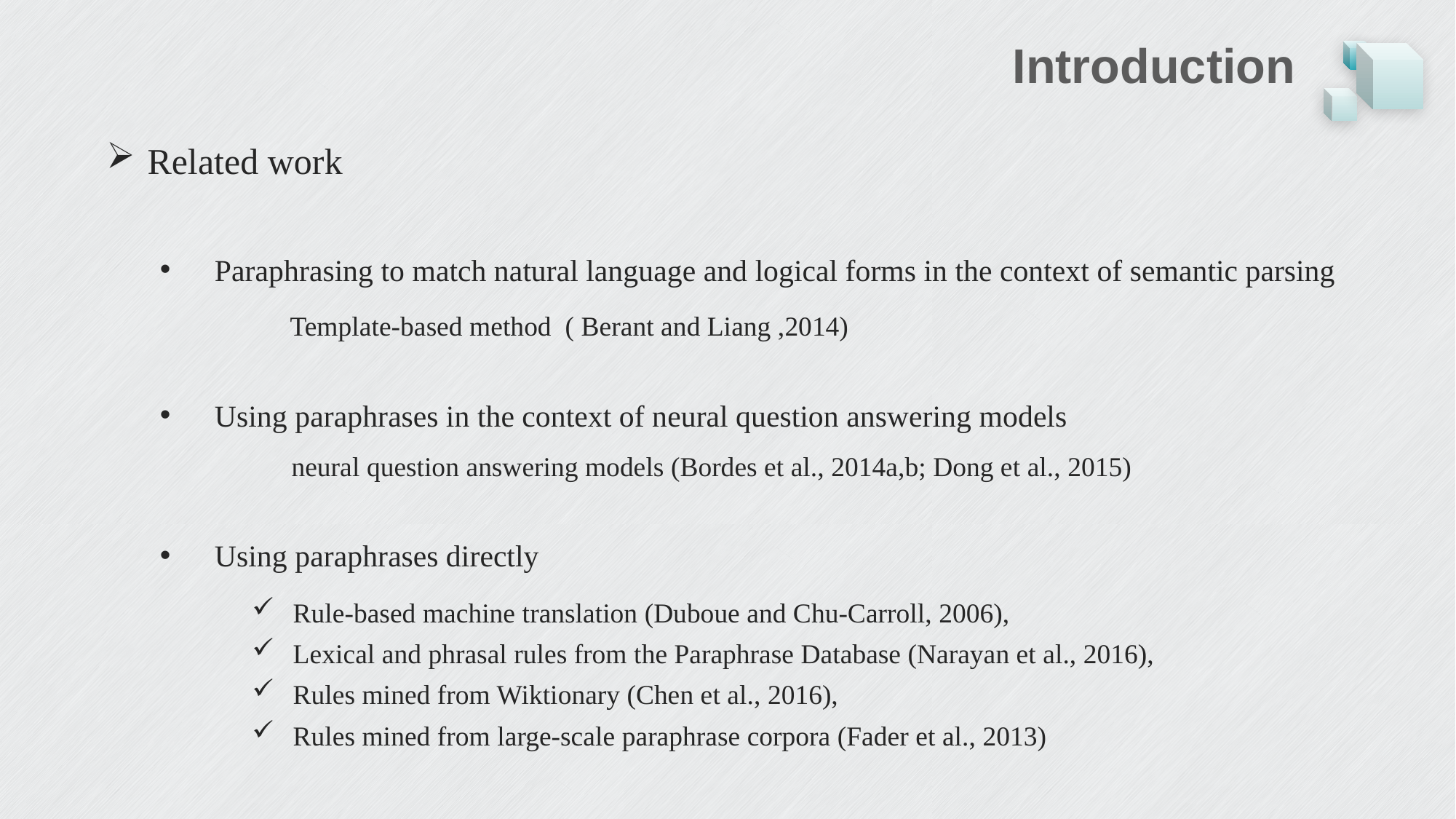

# Introduction
Related work
Paraphrasing to match natural language and logical forms in the context of semantic parsing
                 Template-based method  ( Berant and Liang ,2014)

Using paraphrases in the context of neural question answering models
                   neural question answering models (Bordes et al., 2014a,b; Dong et al., 2015)

Using paraphrases directly
 Rule-based machine translation (Duboue and Chu-Carroll, 2006),
 Lexical and phrasal rules from the Paraphrase Database (Narayan et al., 2016),
 Rules mined from Wiktionary (Chen et al., 2016),
 Rules mined from large-scale paraphrase corpora (Fader et al., 2013)